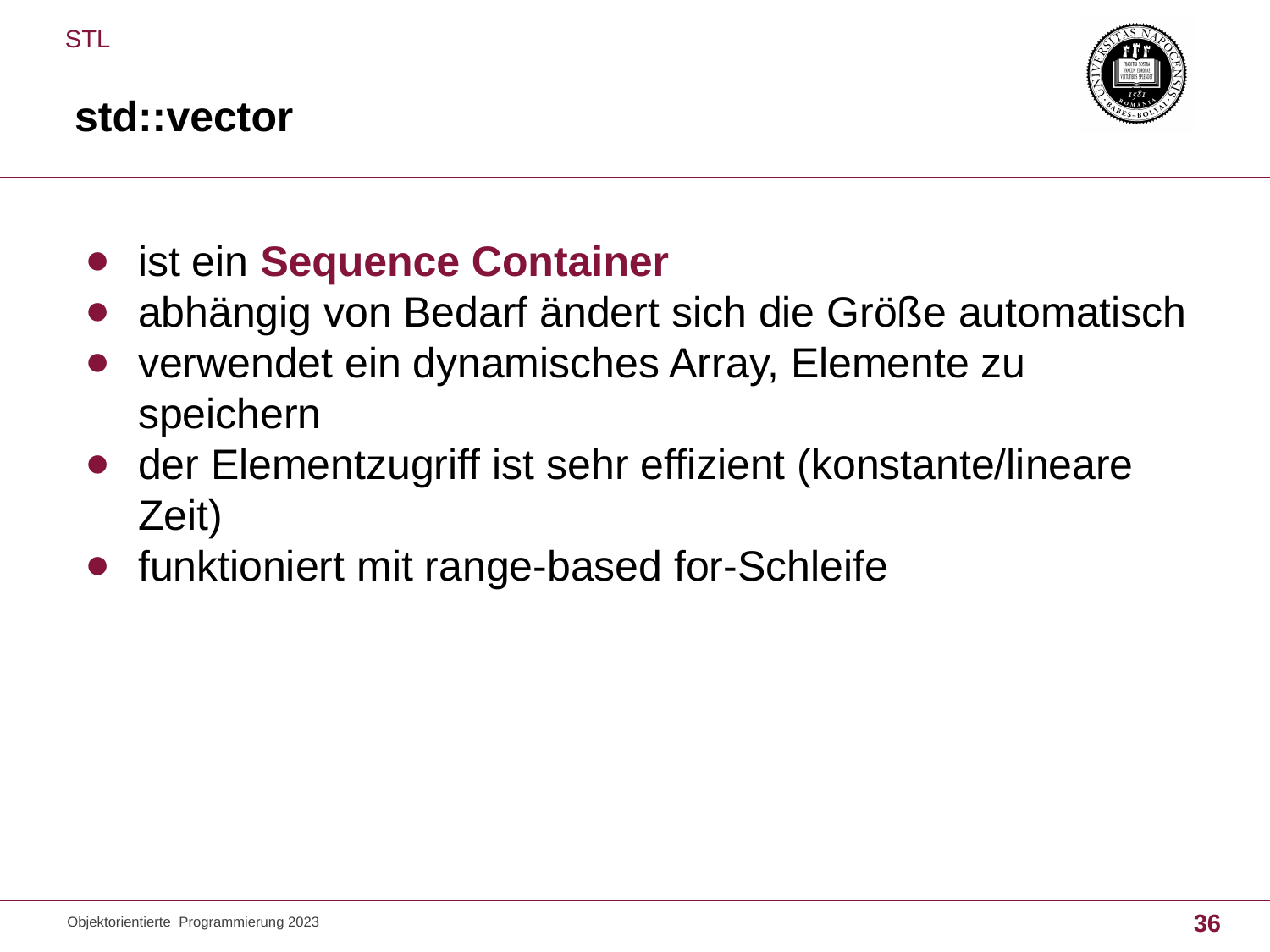

STL
# std::vector
ist ein Sequence Container
abhängig von Bedarf ändert sich die Größe automatisch
verwendet ein dynamisches Array, Elemente zu speichern
der Elementzugriff ist sehr effizient (konstante/lineare Zeit)
funktioniert mit range-based for-Schleife
Objektorientierte  Programmierung 2023
36